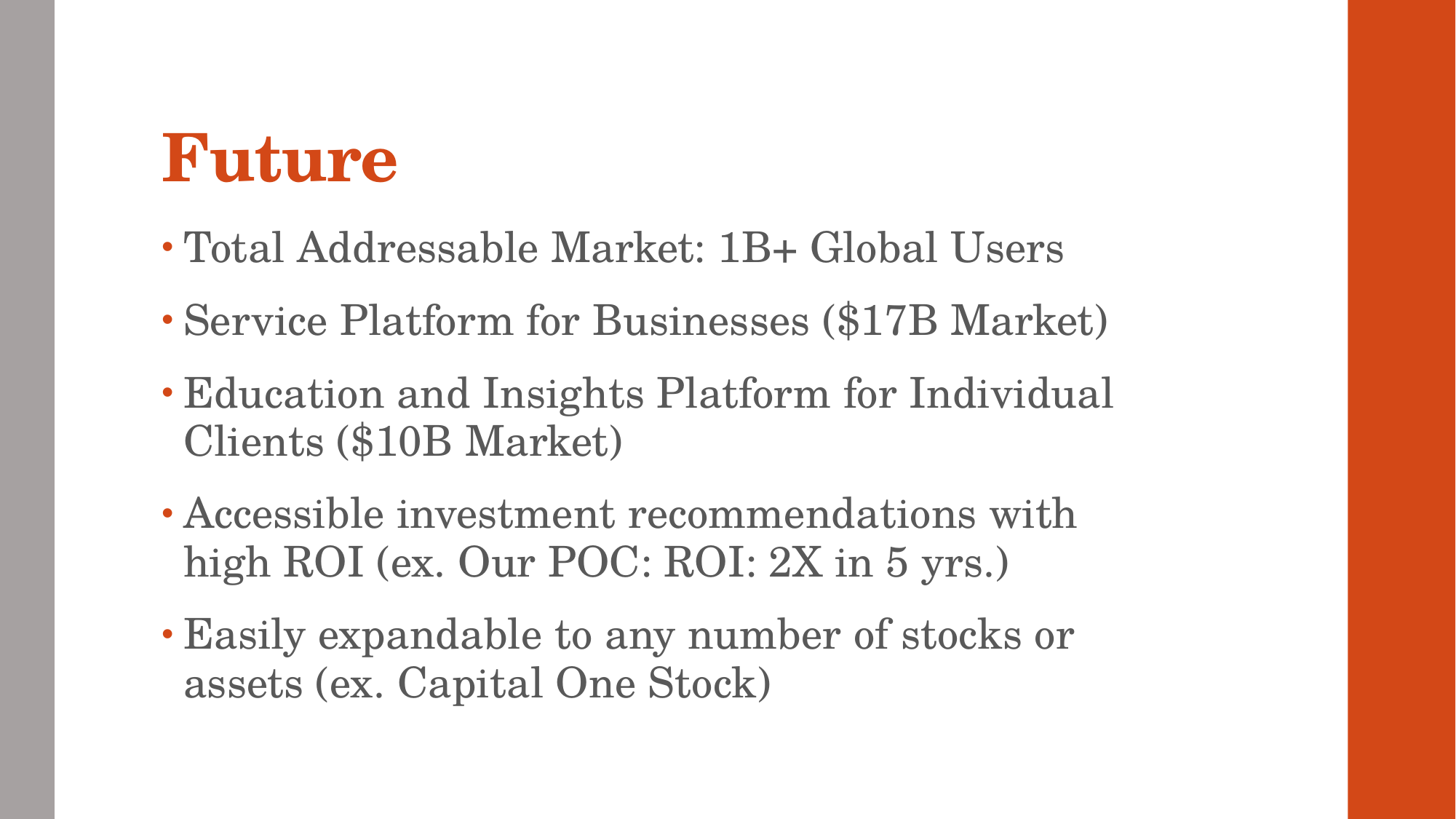

# Future
Total Addressable Market: 1B+ Global Users
Service Platform for Businesses ($17B Market)
Education and Insights Platform for Individual Clients ($10B Market)
Accessible investment recommendations with high ROI (ex. Our POC: ROI: 2X in 5 yrs.)
Easily expandable to any number of stocks or assets (ex. Capital One Stock)